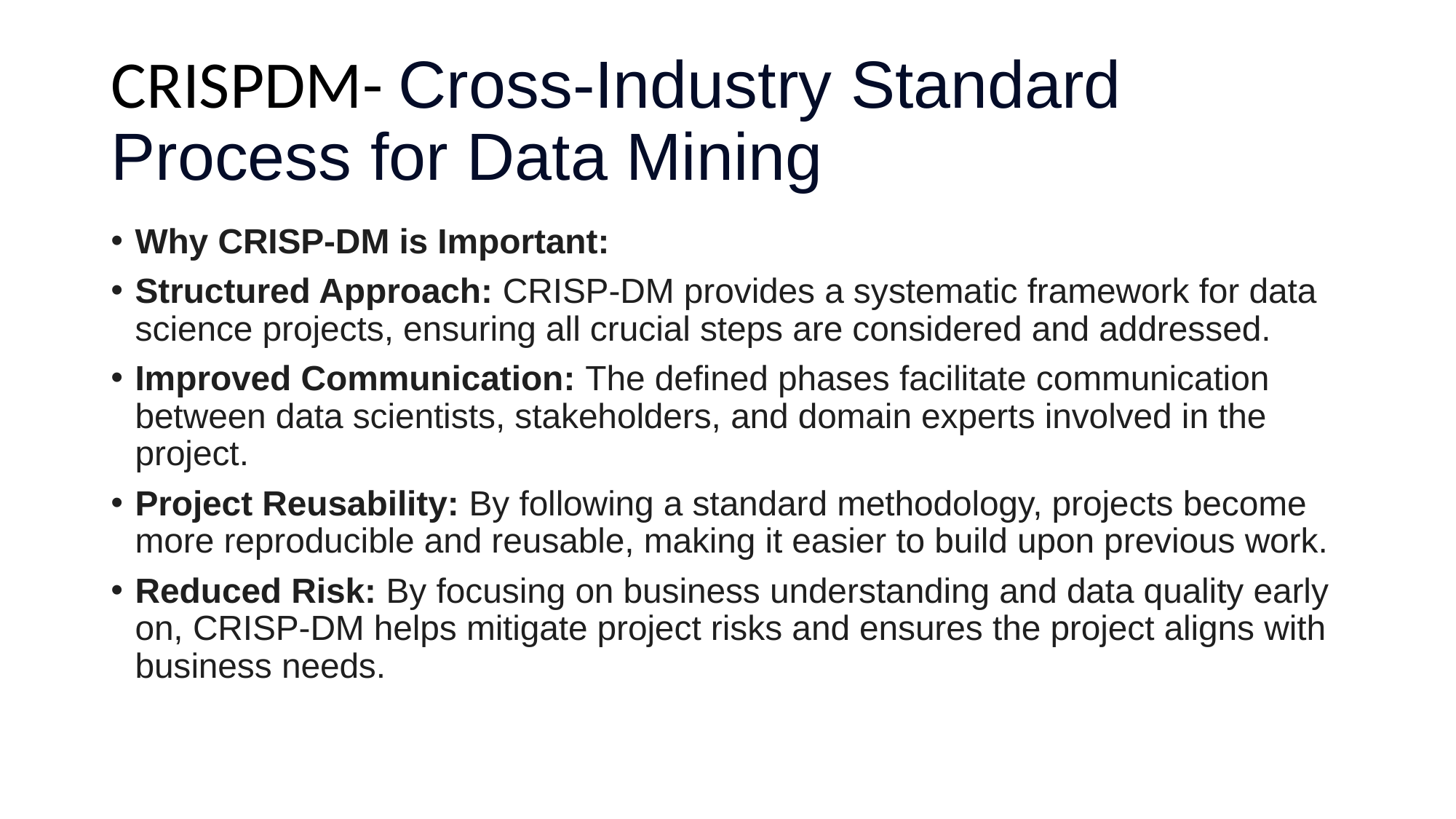

# CRISPDM- Cross-Industry Standard Process for Data Mining
Why CRISP-DM is Important:
Structured Approach: CRISP-DM provides a systematic framework for data science projects, ensuring all crucial steps are considered and addressed.
Improved Communication: The defined phases facilitate communication between data scientists, stakeholders, and domain experts involved in the project.
Project Reusability: By following a standard methodology, projects become more reproducible and reusable, making it easier to build upon previous work.
Reduced Risk: By focusing on business understanding and data quality early on, CRISP-DM helps mitigate project risks and ensures the project aligns with business needs.